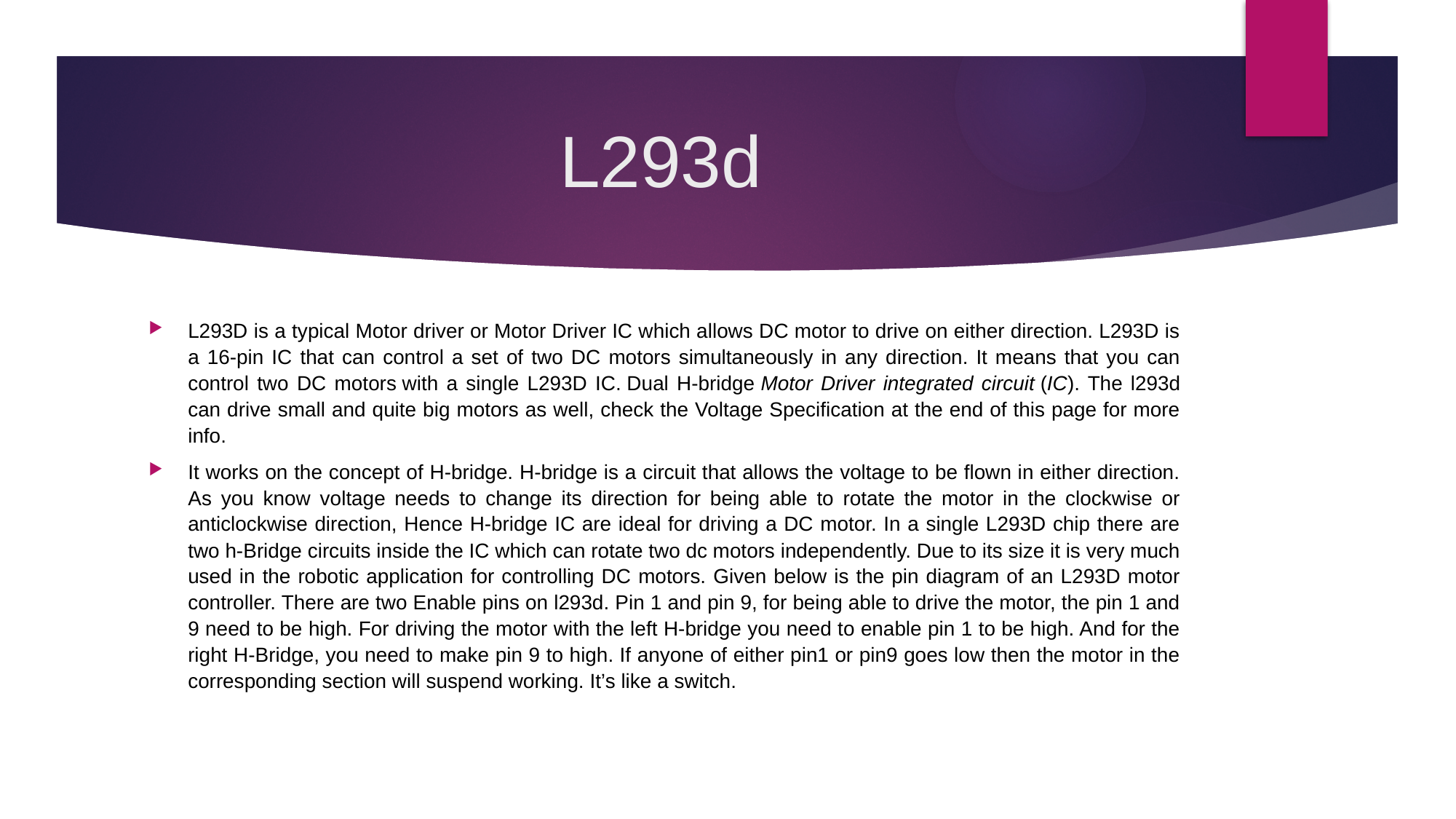

# L293d
L293D is a typical Motor driver or Motor Driver IC which allows DC motor to drive on either direction. L293D is a 16-pin IC that can control a set of two DC motors simultaneously in any direction. It means that you can control two DC motors with a single L293D IC. Dual H-bridge Motor Driver integrated circuit (IC). The l293d can drive small and quite big motors as well, check the Voltage Specification at the end of this page for more info.
It works on the concept of H-bridge. H-bridge is a circuit that allows the voltage to be flown in either direction. As you know voltage needs to change its direction for being able to rotate the motor in the clockwise or anticlockwise direction, Hence H-bridge IC are ideal for driving a DC motor. In a single L293D chip there are two h-Bridge circuits inside the IC which can rotate two dc motors independently. Due to its size it is very much used in the robotic application for controlling DC motors. Given below is the pin diagram of an L293D motor controller. There are two Enable pins on l293d. Pin 1 and pin 9, for being able to drive the motor, the pin 1 and 9 need to be high. For driving the motor with the left H-bridge you need to enable pin 1 to be high. And for the right H-Bridge, you need to make pin 9 to high. If anyone of either pin1 or pin9 goes low then the motor in the corresponding section will suspend working. It’s like a switch.